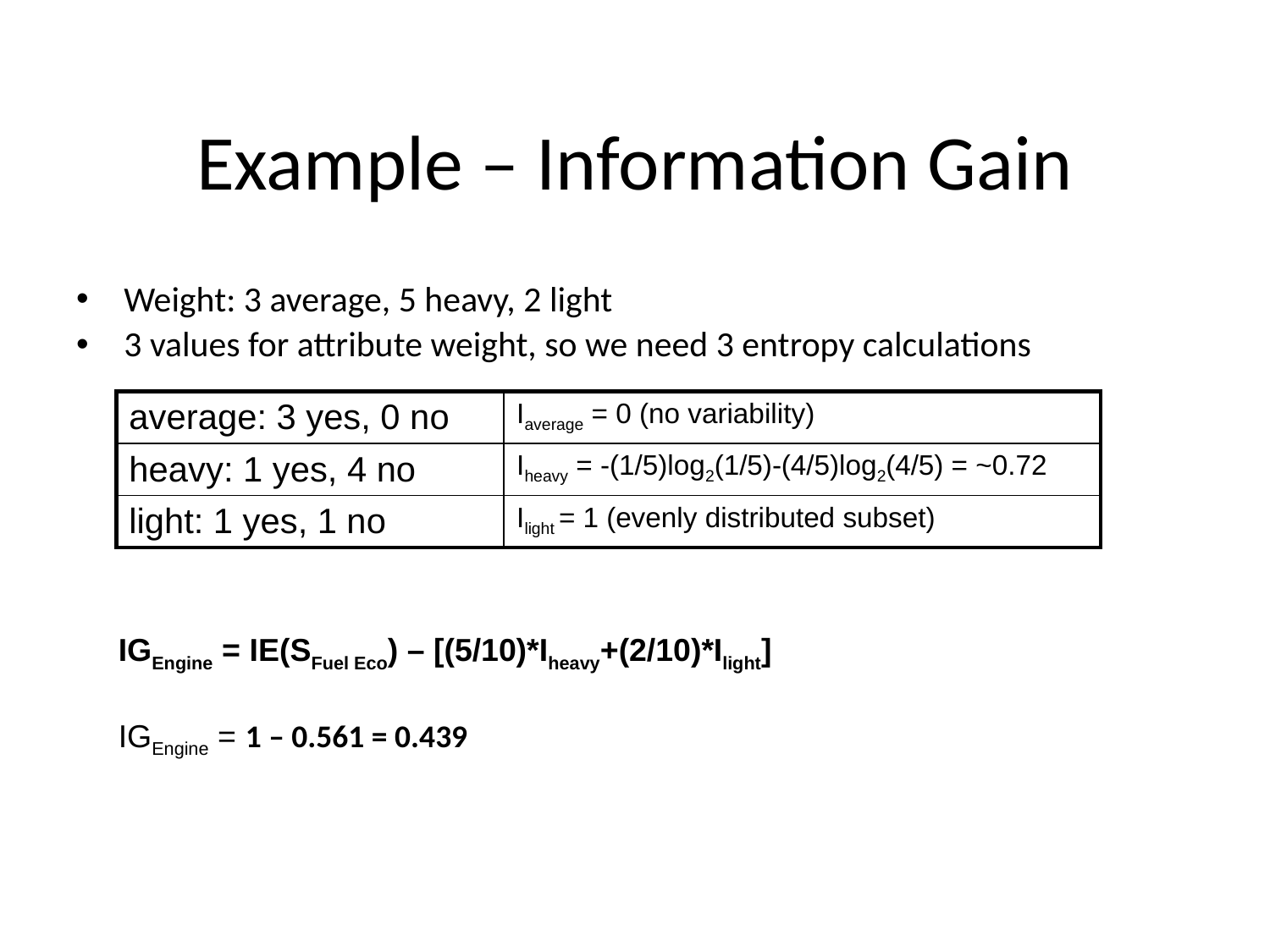

# Example – Information Gain
Weight: 3 average, 5 heavy, 2 light
3 values for attribute weight, so we need 3 entropy calculations
| average: 3 yes, 0 no | Iaverage = 0 (no variability) |
| --- | --- |
| heavy: 1 yes, 4 no | Iheavy = -(1/5)log2(1/5)-(4/5)log2(4/5) = ~0.72 |
| light: 1 yes, 1 no | Ilight = 1 (evenly distributed subset) |
IGEngine = IE(SFuel Eco) – [(5/10)*Iheavy+(2/10)*Ilight]

IGEngine = 1 – 0.561 = 0.439